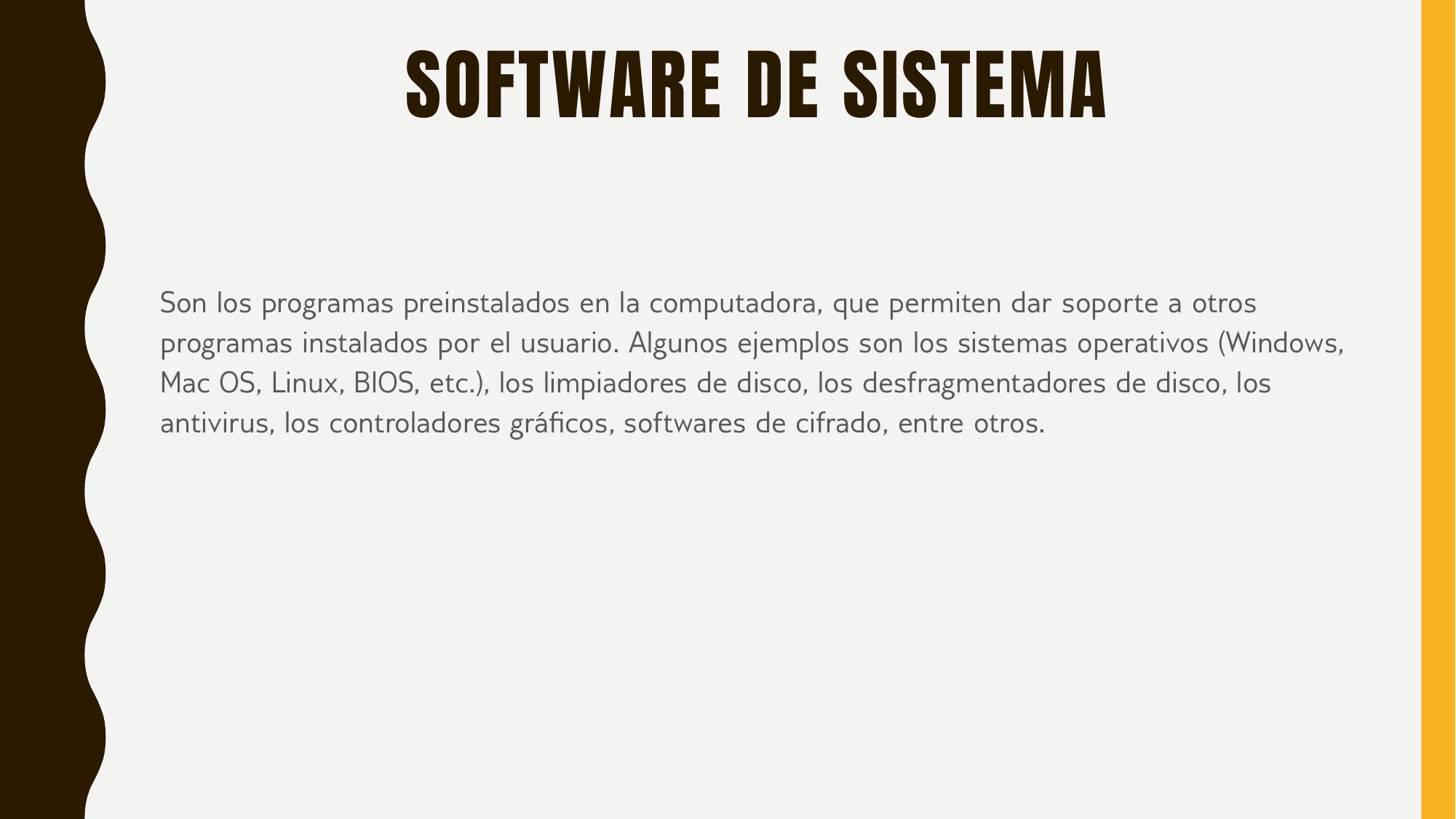

# Software de sistema
Son los programas preinstalados en la computadora, que permiten dar soporte a otros programas instalados por el usuario. Algunos ejemplos son los sistemas operativos (Windows, Mac OS, Linux, BIOS, etc.), los limpiadores de disco, los desfragmentadores de disco, los antivirus, los controladores gráficos, softwares de cifrado, entre otros.